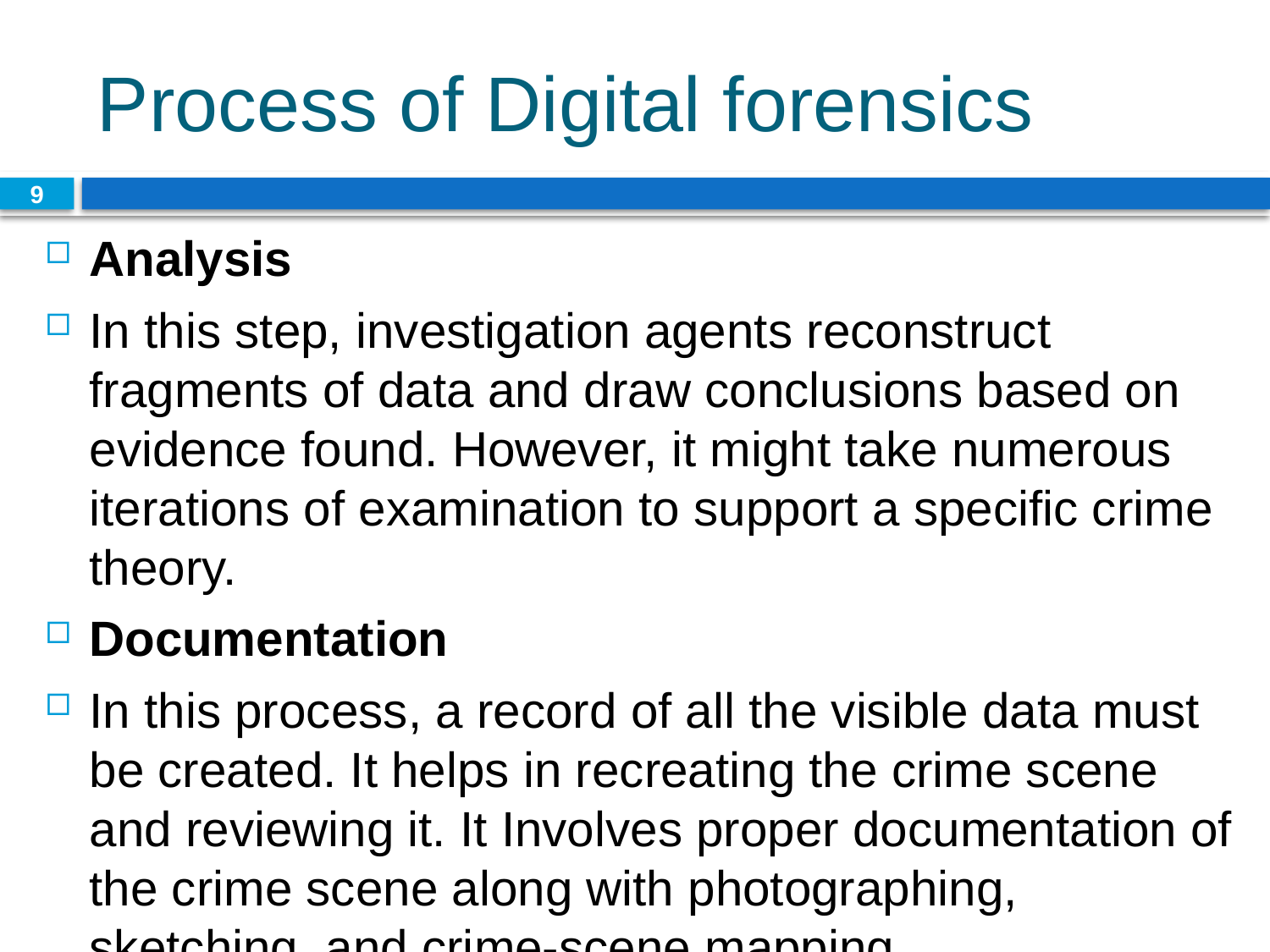

# Process of Digital forensics
9
Analysis
In this step, investigation agents reconstruct fragments of data and draw conclusions based on evidence found. However, it might take numerous iterations of examination to support a specific crime theory.
Documentation
In this process, a record of all the visible data must be created. It helps in recreating the crime scene and reviewing it. It Involves proper documentation of the crime scene along with photographing, sketching, and crime-scene mapping.